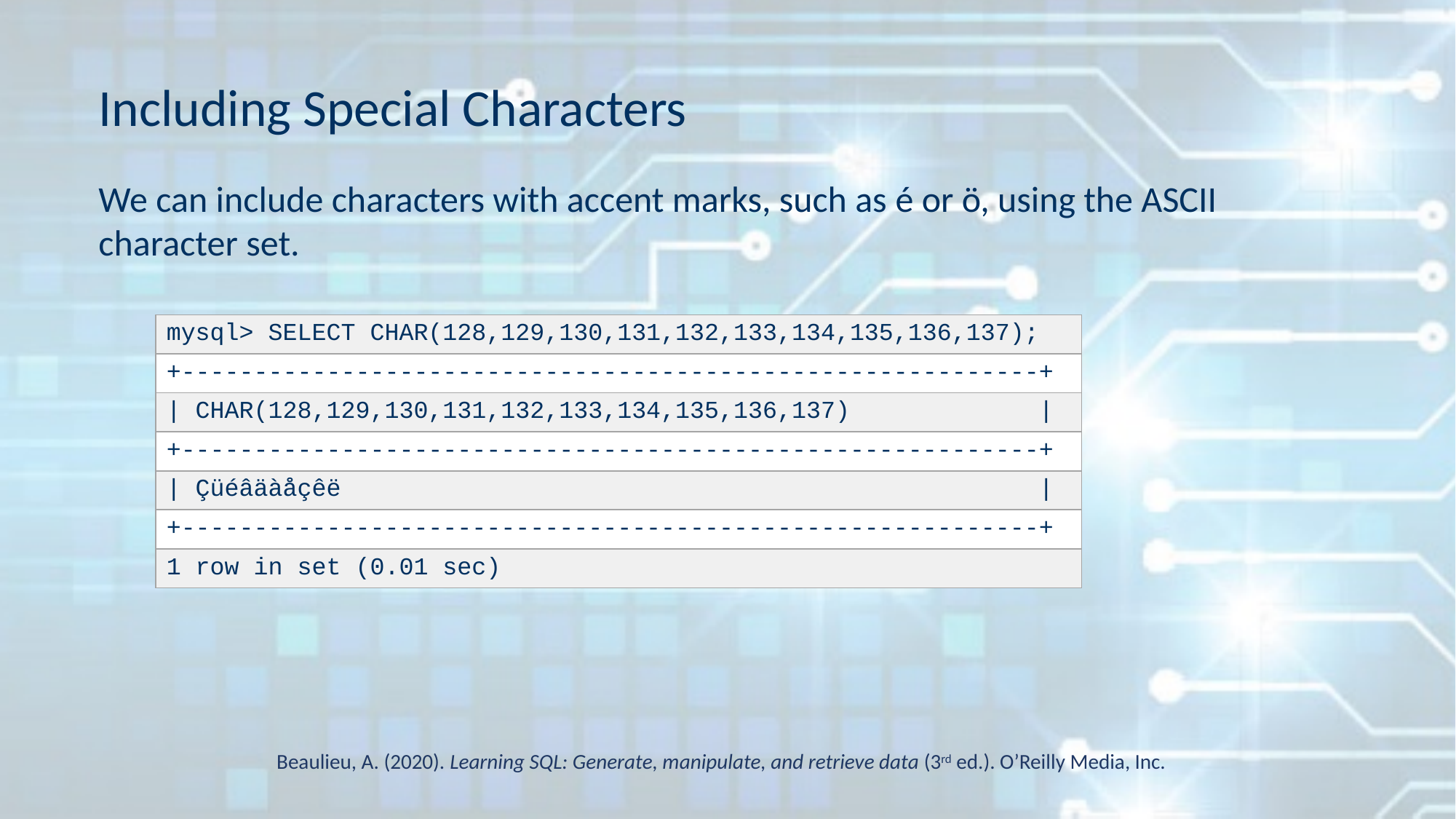

# Including Special Characters
We can include characters with accent marks, such as é or ö, using the ASCII character set.
| mysql> SELECT CHAR(128,129,130,131,132,133,134,135,136,137); |
| --- |
| +-----------------------------------------------------------+ |
| | CHAR(128,129,130,131,132,133,134,135,136,137)             | |
| +-----------------------------------------------------------+ |
| | Çüéâäàåçêë                                                | |
| +-----------------------------------------------------------+ |
| 1 row in set (0.01 sec) |